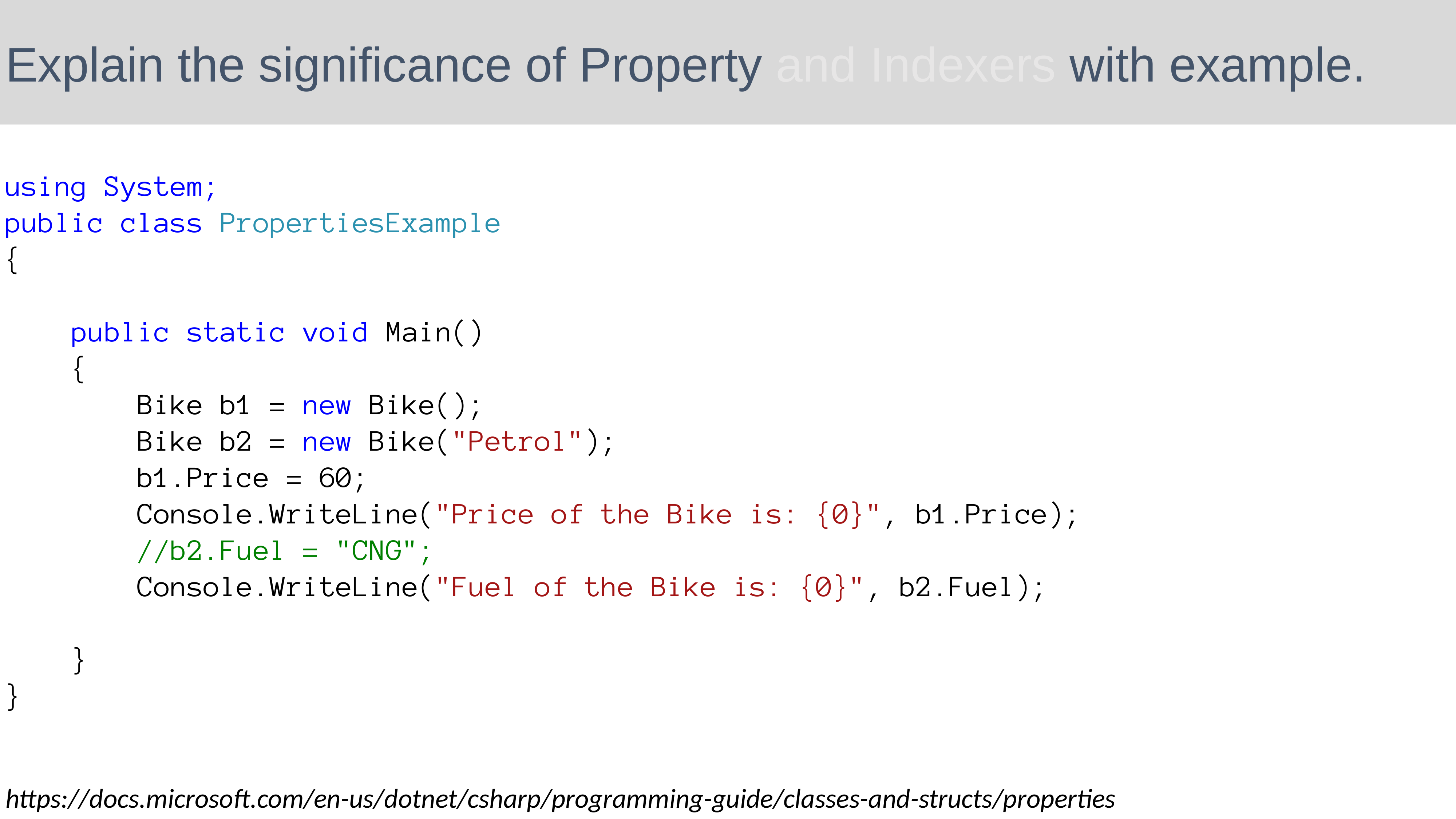

Explain the significance of Property and Indexers with example.
using System;
public class PropertiesExample
{

    public static void Main()
    {
        Bike b1 = new Bike();
        Bike b2 = new Bike("Petrol");
        b1.Price = 60;
        Console.WriteLine("Price of the Bike is: {0}", b1.Price);
        //b2.Fuel = "CNG";
        Console.WriteLine("Fuel of the Bike is: {0}", b2.Fuel);

    }
}
https://docs.microsoft.com/en-us/dotnet/csharp/programming-guide/classes-and-structs/properties